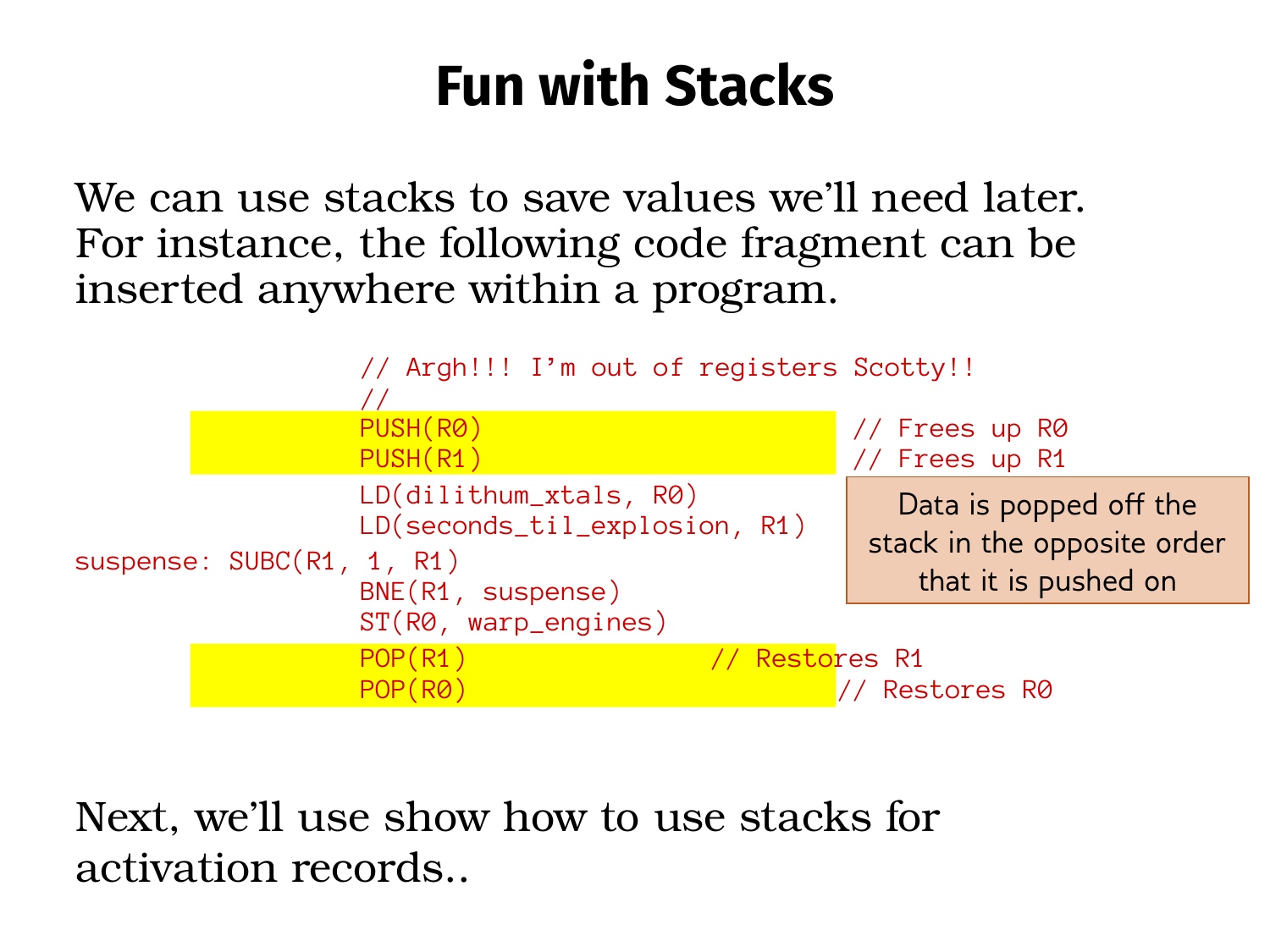

# Fun with Stacks
We can use stacks to save values we’ll need later. For instance, the following code fragment can be inserted anywhere within a program.
	  	  // Argh!!! I’m out of registers Scotty!!
	  	  //
	  	  PUSH(R0)			 // Frees up R0
	  	  PUSH(R1)			 // Frees up R1
	  	  LD(dilithum_xtals, R0)
	  	  LD(seconds_til_explosion, R1)
suspense: SUBC(R1, 1, R1)
	  	  BNE(R1, suspense)
	  	  ST(R0, warp_engines)
	  	  POP(R1)         	// Restores R1
	  	  POP(R0)		  	// Restores R0

Data is popped off the stack in the opposite order that it is pushed on
Next, we’ll use show how to use stacks for activation records..